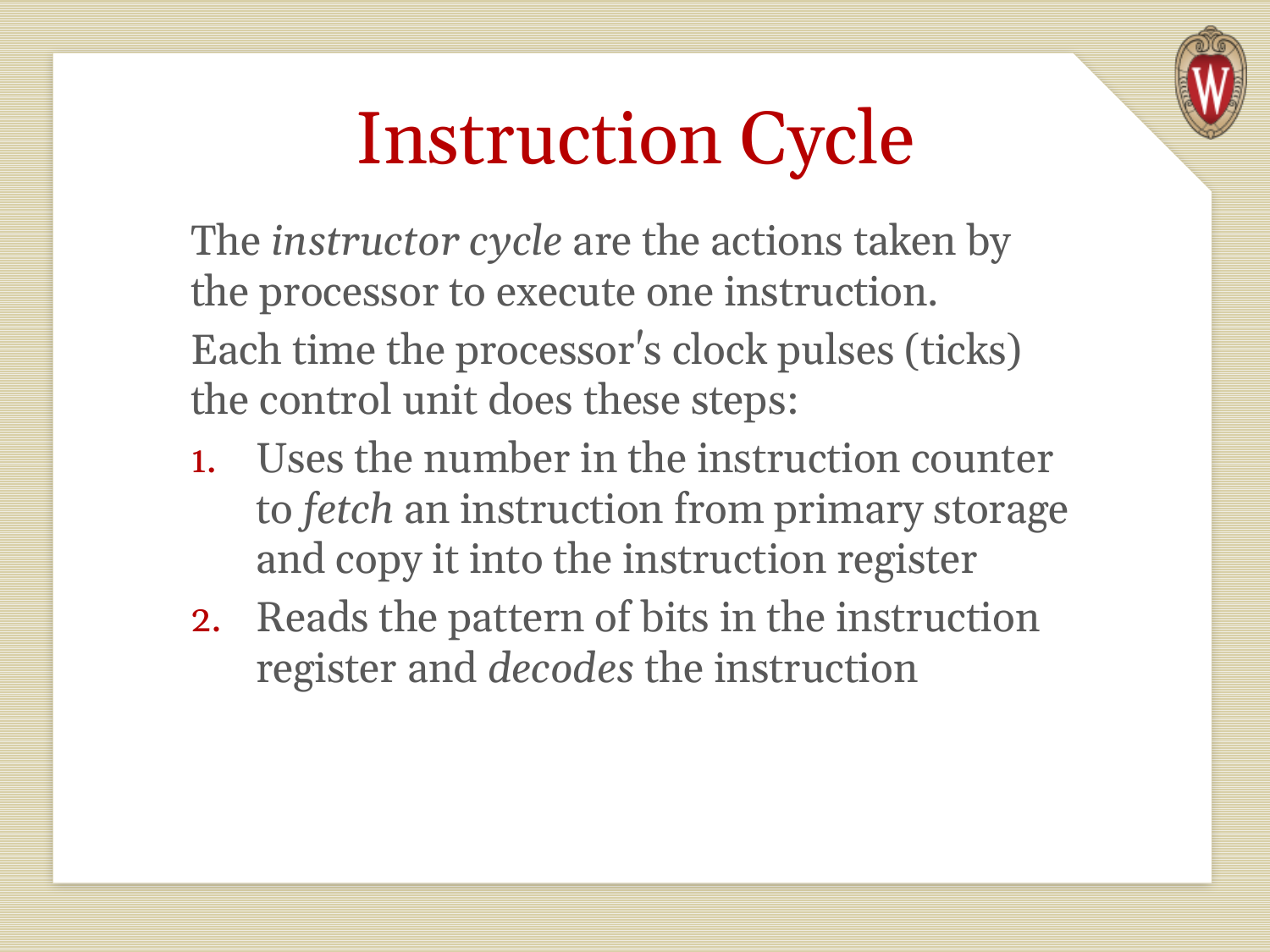

# Instruction Cycle
The instructor cycle are the actions taken by the processor to execute one instruction.
Each time the processor's clock pulses (ticks) the control unit does these steps:
Uses the number in the instruction counter to fetch an instruction from primary storage and copy it into the instruction register
Reads the pattern of bits in the instruction register and decodes the instruction